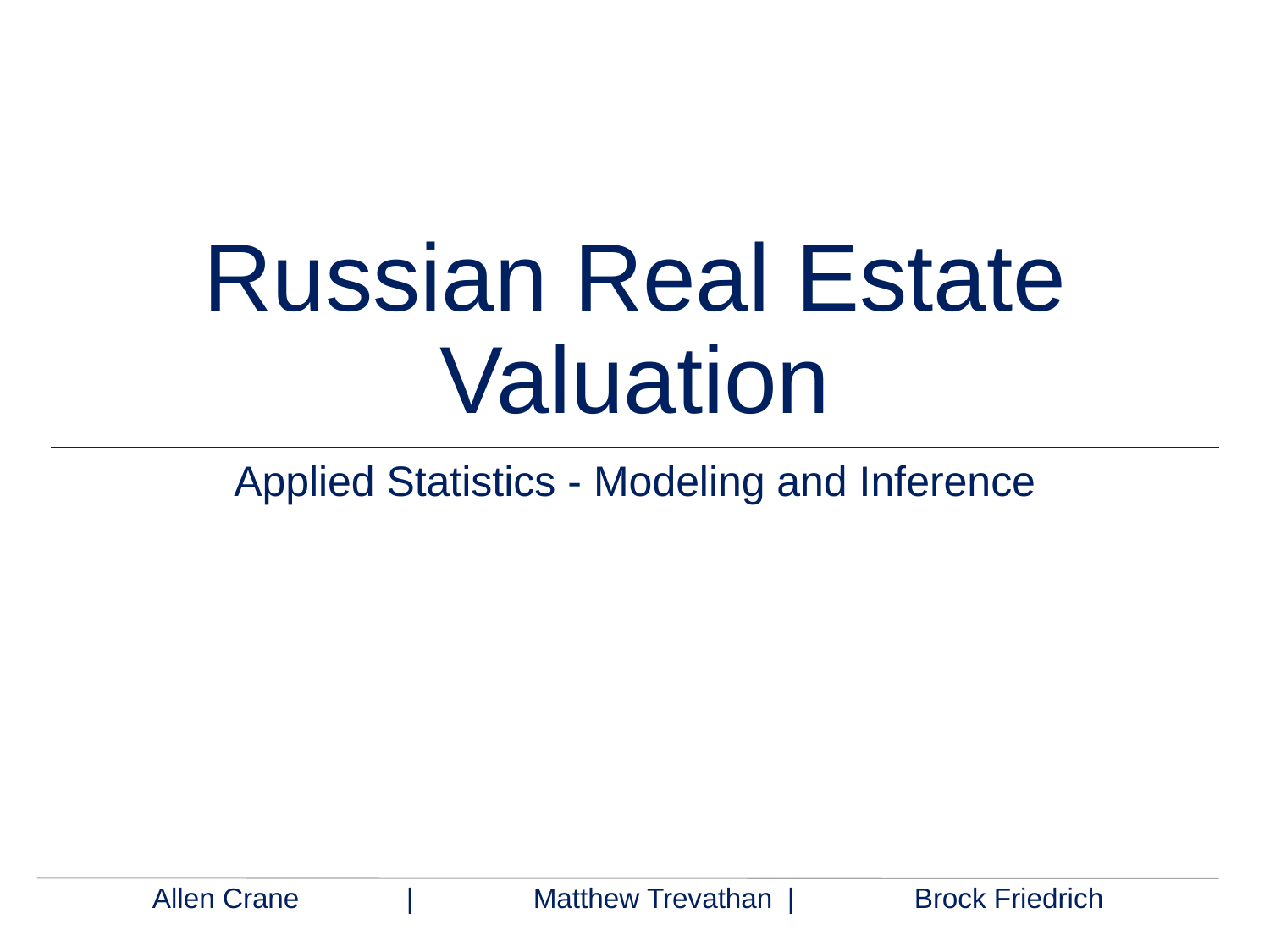

# Russian Real Estate Valuation
Applied Statistics - Modeling and Inference
Allen Crane	|	Matthew Trevathan 	|	Brock Friedrich